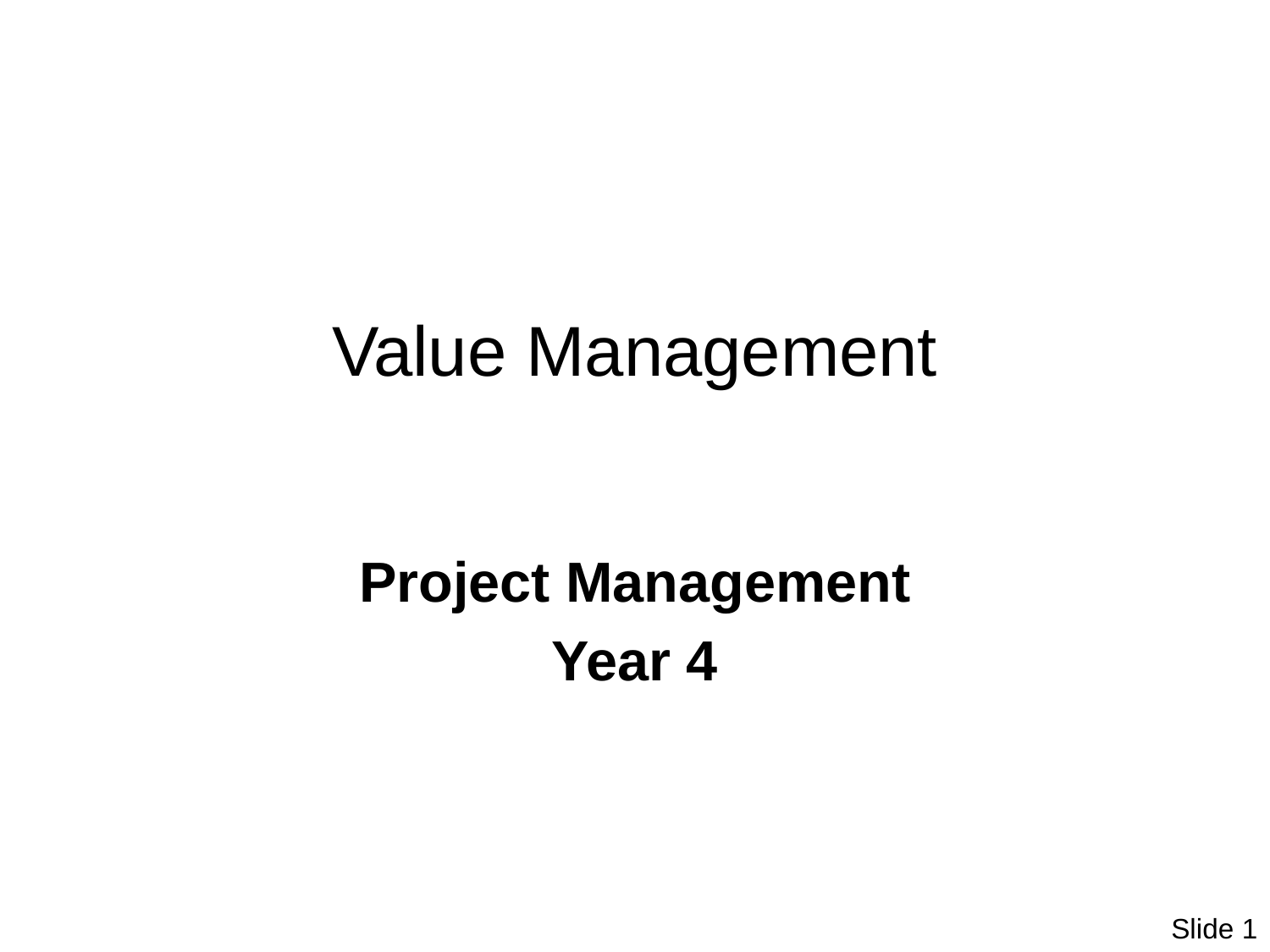

# Value Management
Project Management
Year 4